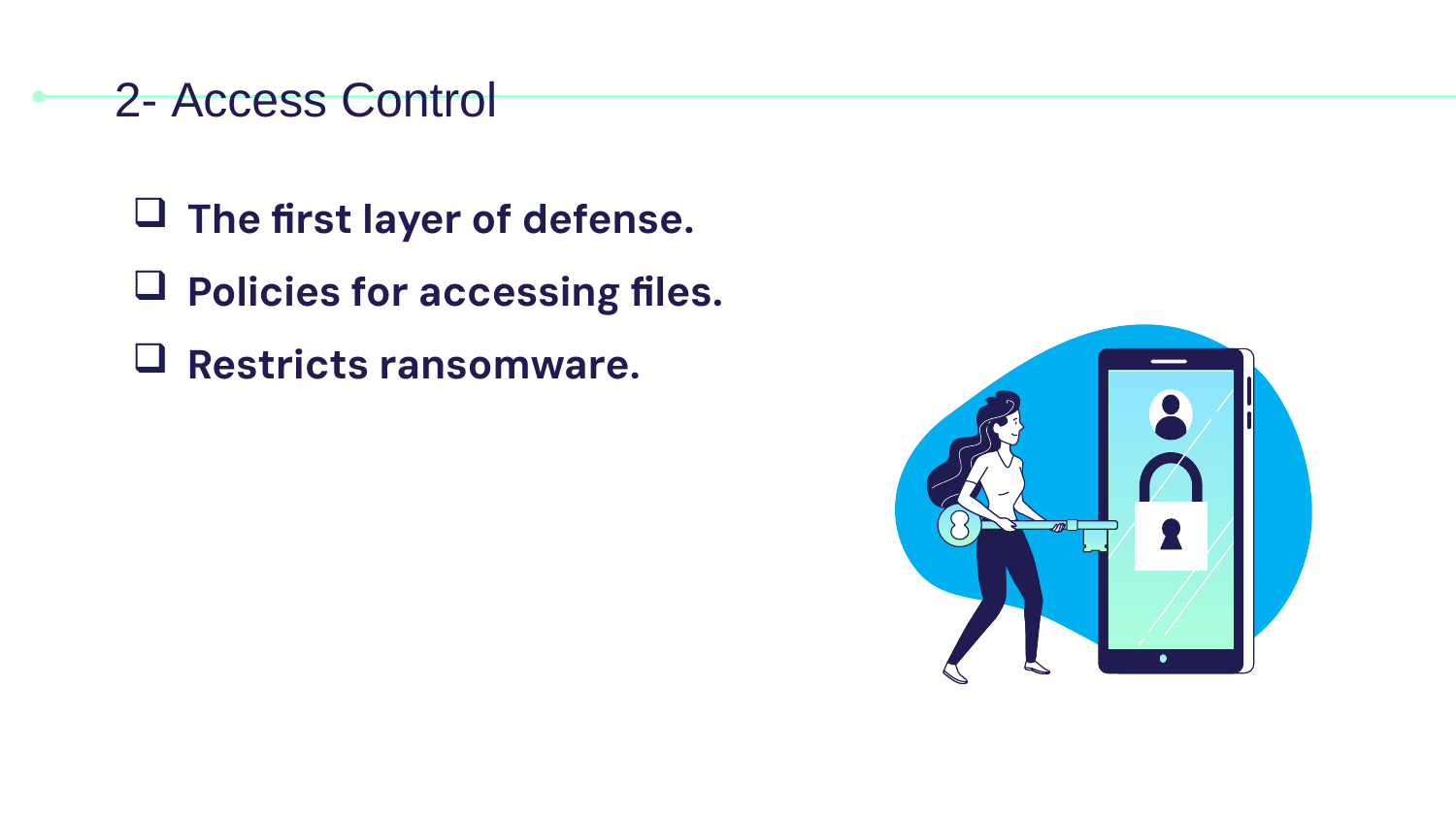

# 2- Access Control
The first layer of defense.
Policies for accessing files.
Restricts ransomware.